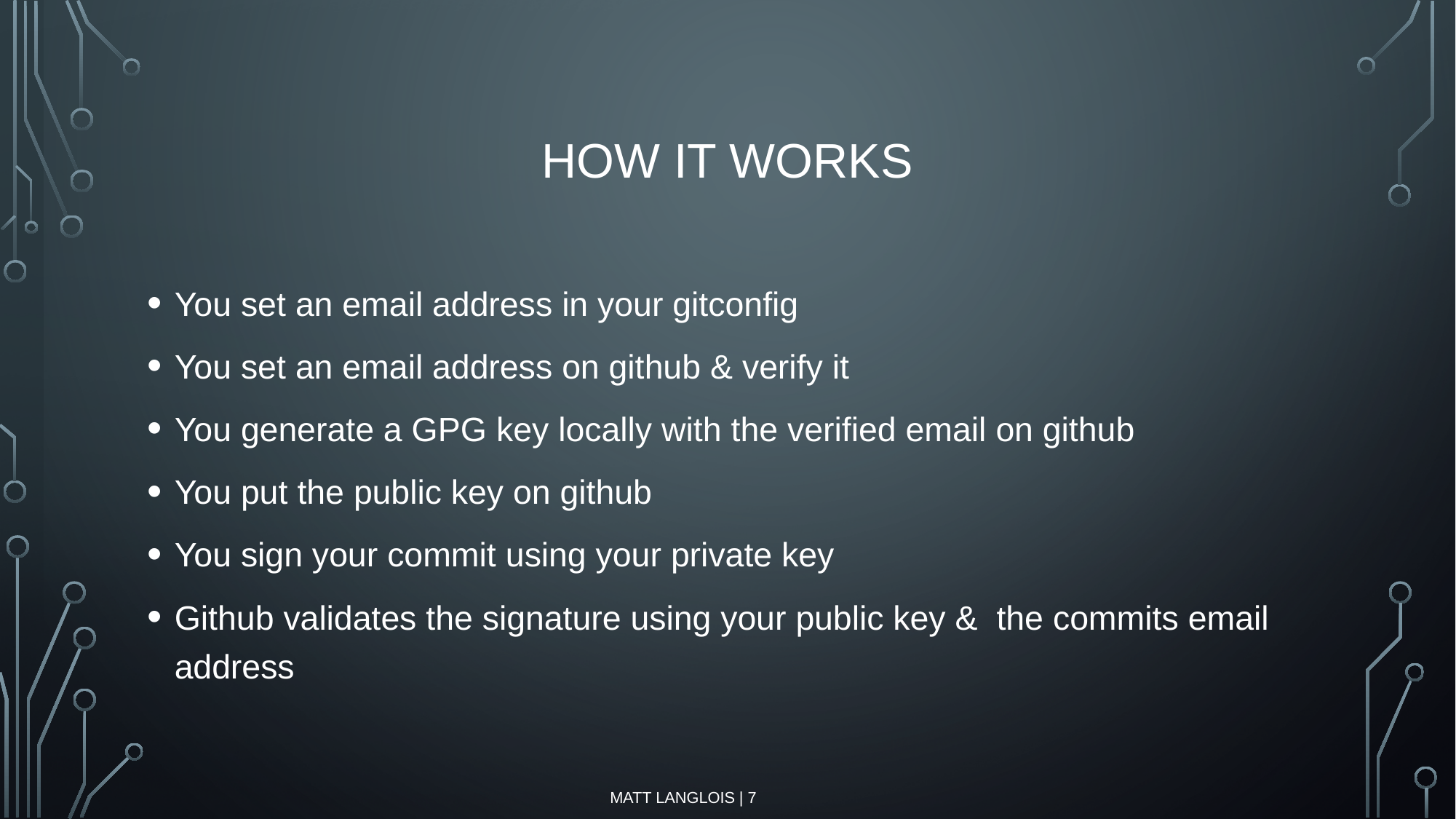

# How it works
You set an email address in your gitconfig
You set an email address on github & verify it
You generate a GPG key locally with the verified email on github
You put the public key on github
You sign your commit using your private key
Github validates the signature using your public key &  the commits email address
7
Matt Langlois |